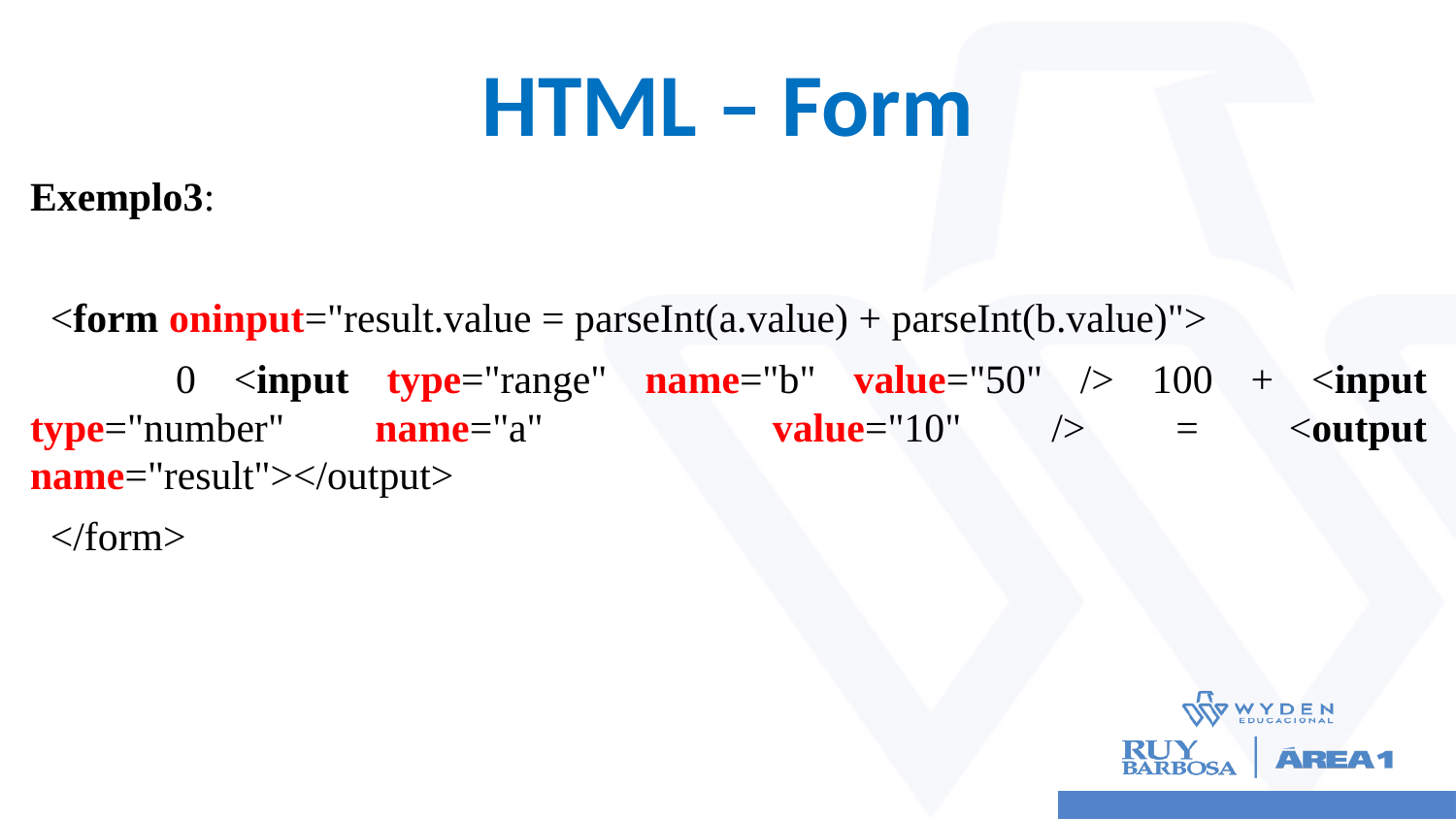

# HTML – Form
Exemplo3:

  <form oninput="result.value = parseInt(a.value) + parseInt(b.value)">
	0 <input type="range" name="b" value="50" /> 100 + <input type="number" name="a" 	value="10" /> = <output name="result"></output>
  </form>